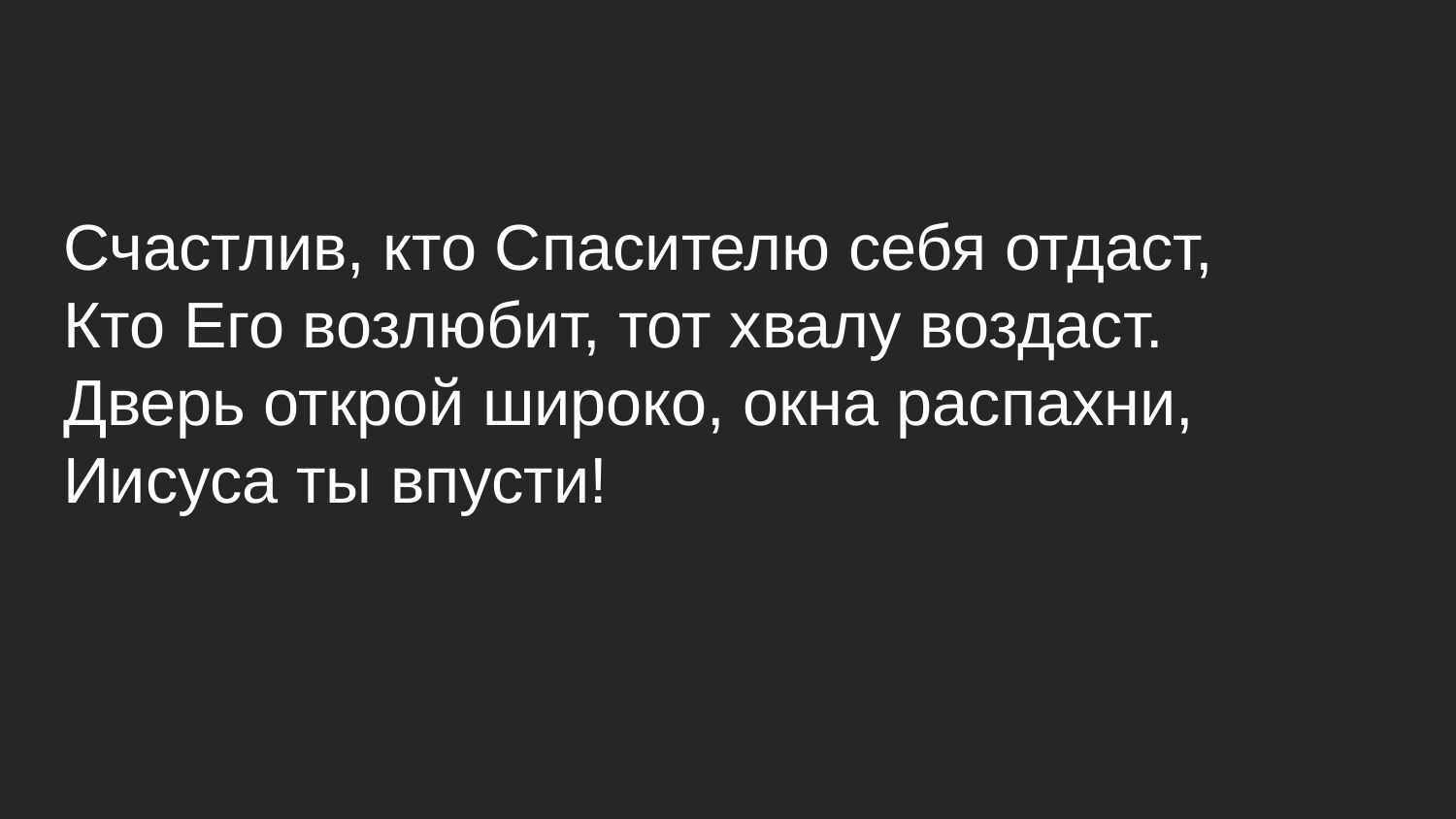

Счастлив, кто Спасителю себя отдаст,
Кто Его возлюбит, тот хвалу воздаст.
Дверь открой широко, окна распахни,
Иисуса ты впусти!